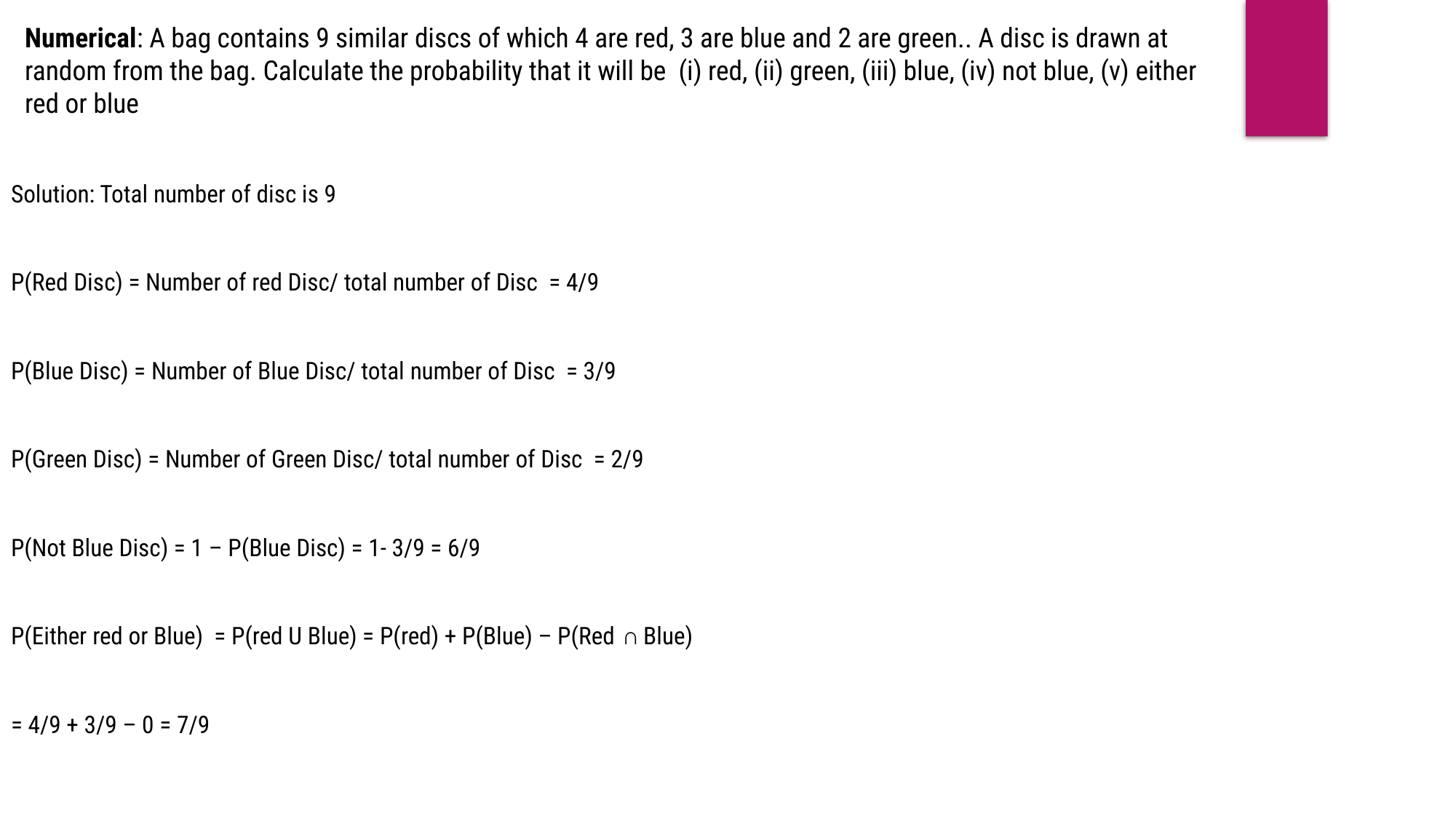

Numerical: A bag contains 9 similar discs of which 4 are red, 3 are blue and 2 are green.. A disc is drawn at random from the bag. Calculate the probability that it will be  (i) red, (ii) green, (iii) blue, (iv) not blue, (v) either red or blue
Solution: Total number of disc is 9

P(Red Disc) = Number of red Disc/ total number of Disc  = 4/9

P(Blue Disc) = Number of Blue Disc/ total number of Disc  = 3/9

P(Green Disc) = Number of Green Disc/ total number of Disc  = 2/9

P(Not Blue Disc) = 1 – P(Blue Disc) = 1- 3/9 = 6/9

P(Either red or Blue)  = P(red U Blue) = P(red) + P(Blue) – P(Red ∩ Blue)

= 4/9 + 3/9 – 0 = 7/9